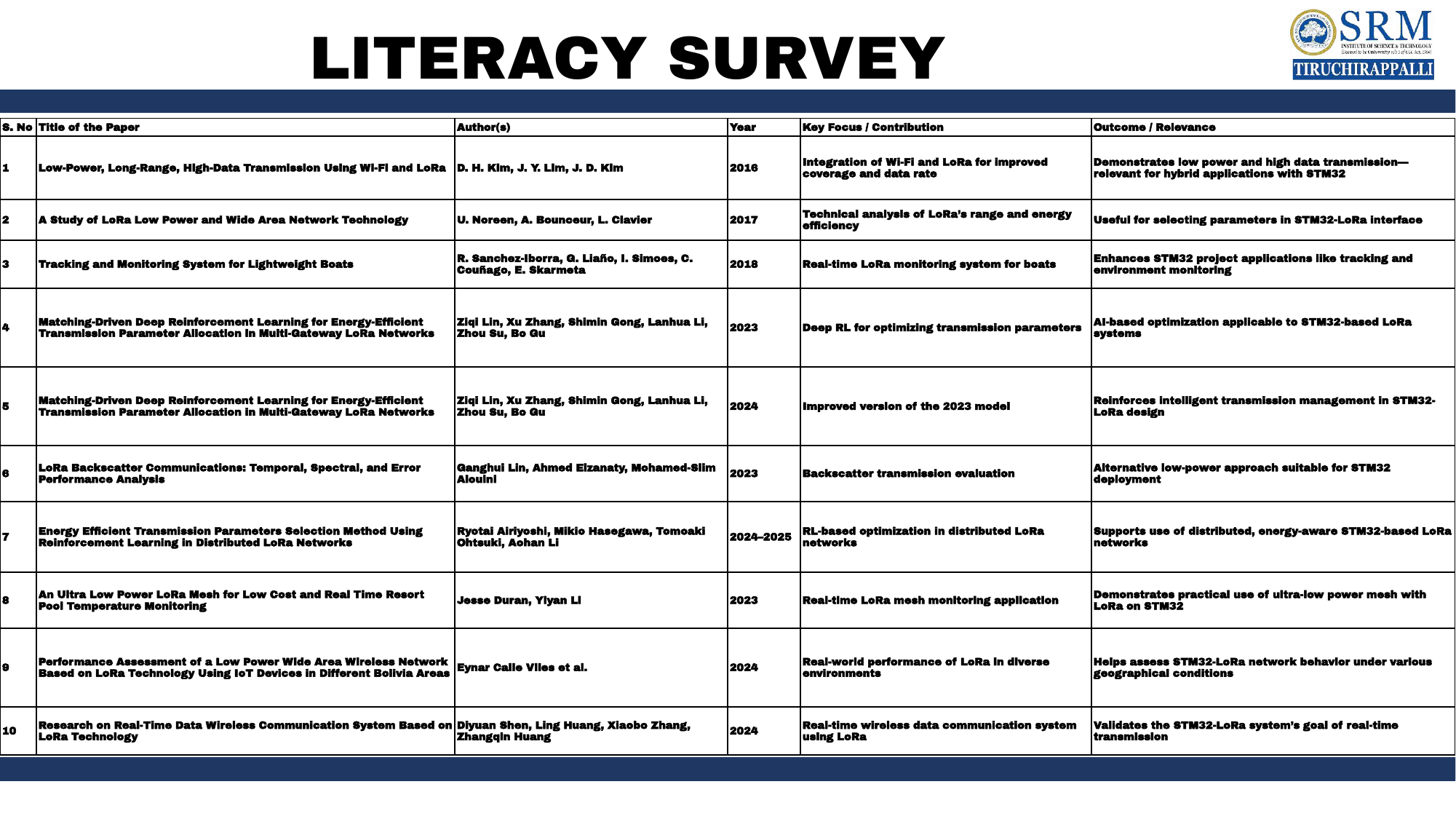

# LITERACY SURVEY
| S. No | Title of the Paper | Author(s) | Year | Key Focus / Contribution | Outcome / Relevance |
| --- | --- | --- | --- | --- | --- |
| 1 | Low-Power, Long-Range, High-Data Transmission Using Wi-Fi and LoRa | D. H. Kim, J. Y. Lim, J. D. Kim | 2016 | Integration of Wi-Fi and LoRa for improved coverage and data rate | Demonstrates low power and high data transmission—relevant for hybrid applications with STM32 |
| 2 | A Study of LoRa Low Power and Wide Area Network Technology | U. Noreen, A. Bounceur, L. Clavier | 2017 | Technical analysis of LoRa’s range and energy efficiency | Useful for selecting parameters in STM32-LoRa interface |
| 3 | Tracking and Monitoring System for Lightweight Boats | R. Sanchez-Iborra, G. Liaño, I. Simoes, C. Couñago, E. Skarmeta | 2018 | Real-time LoRa monitoring system for boats | Enhances STM32 project applications like tracking and environment monitoring |
| 4 | Matching-Driven Deep Reinforcement Learning for Energy-Efficient Transmission Parameter Allocation in Multi-Gateway LoRa Networks | Ziqi Lin, Xu Zhang, Shimin Gong, Lanhua Li, Zhou Su, Bo Gu | 2023 | Deep RL for optimizing transmission parameters | AI-based optimization applicable to STM32-based LoRa systems |
| 5 | Matching-Driven Deep Reinforcement Learning for Energy-Efficient Transmission Parameter Allocation in Multi-Gateway LoRa Networks | Ziqi Lin, Xu Zhang, Shimin Gong, Lanhua Li, Zhou Su, Bo Gu | 2024 | Improved version of the 2023 model | Reinforces intelligent transmission management in STM32-LoRa design |
| 6 | LoRa Backscatter Communications: Temporal, Spectral, and Error Performance Analysis | Ganghui Lin, Ahmed Elzanaty, Mohamed-Slim Alouini | 2023 | Backscatter transmission evaluation | Alternative low-power approach suitable for STM32 deployment |
| 7 | Energy Efficient Transmission Parameters Selection Method Using Reinforcement Learning in Distributed LoRa Networks | Ryotai Airiyoshi, Mikio Hasegawa, Tomoaki Ohtsuki, Aohan Li | 2024–2025 | RL-based optimization in distributed LoRa networks | Supports use of distributed, energy-aware STM32-based LoRa networks |
| 8 | An Ultra Low Power LoRa Mesh for Low Cost and Real Time Resort Pool Temperature Monitoring | Jesse Duran, Yiyan Li | 2023 | Real-time LoRa mesh monitoring application | Demonstrates practical use of ultra-low power mesh with LoRa on STM32 |
| 9 | Performance Assessment of a Low Power Wide Area Wireless Network Based on LoRa Technology Using IoT Devices in Different Bolivia Areas | Eynar Calle Viles et al. | 2024 | Real-world performance of LoRa in diverse environments | Helps assess STM32-LoRa network behavior under various geographical conditions |
| 10 | Research on Real-Time Data Wireless Communication System Based on LoRa Technology | Diyuan Shen, Ling Huang, Xiaobo Zhang, Zhangqin Huang | 2024 | Real-time wireless data communication system using LoRa | Validates the STM32-LoRa system’s goal of real-time transmission |